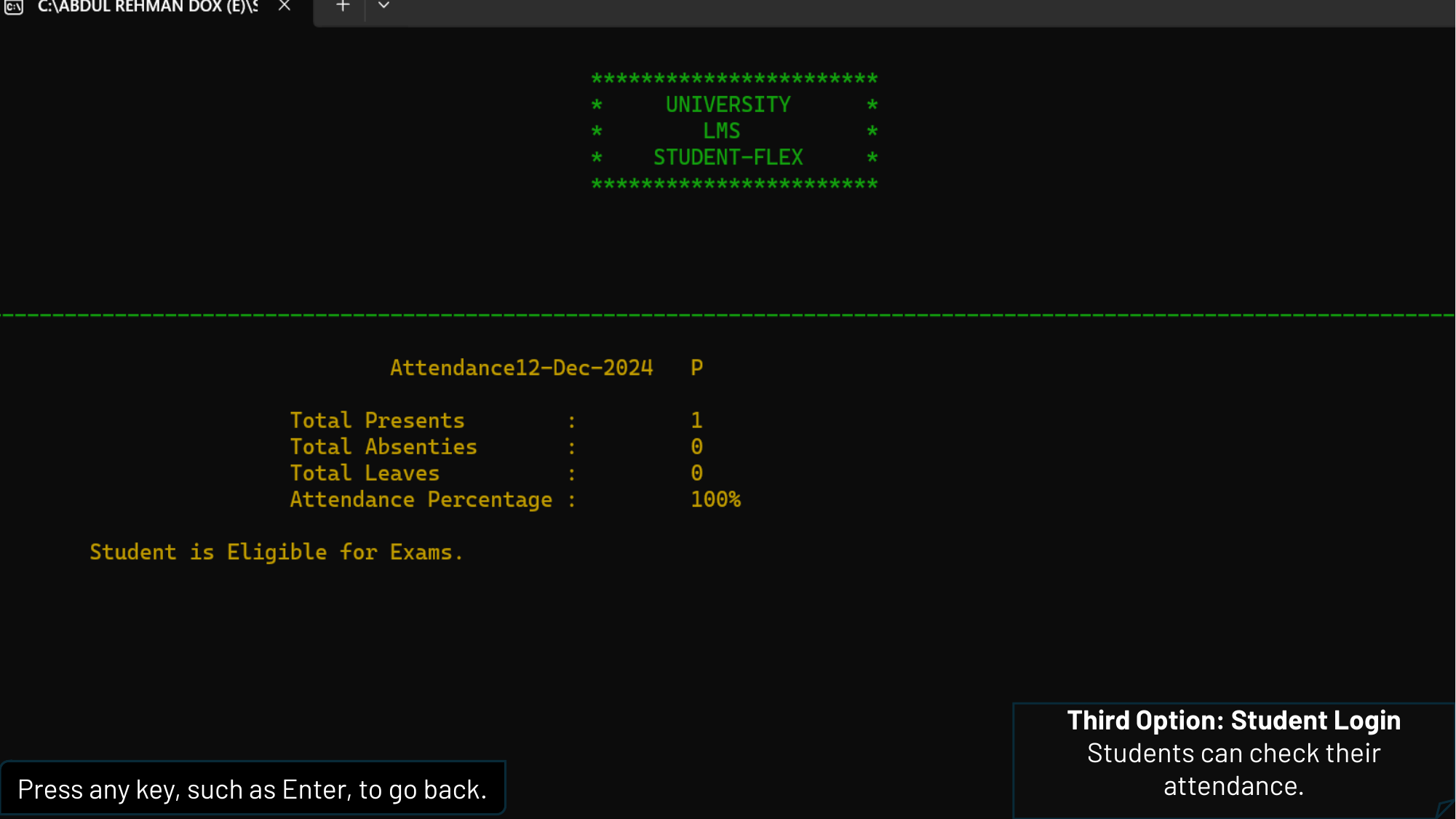

Third Option: Student Login Students can check their attendance.
Press any key, such as Enter, to go back.